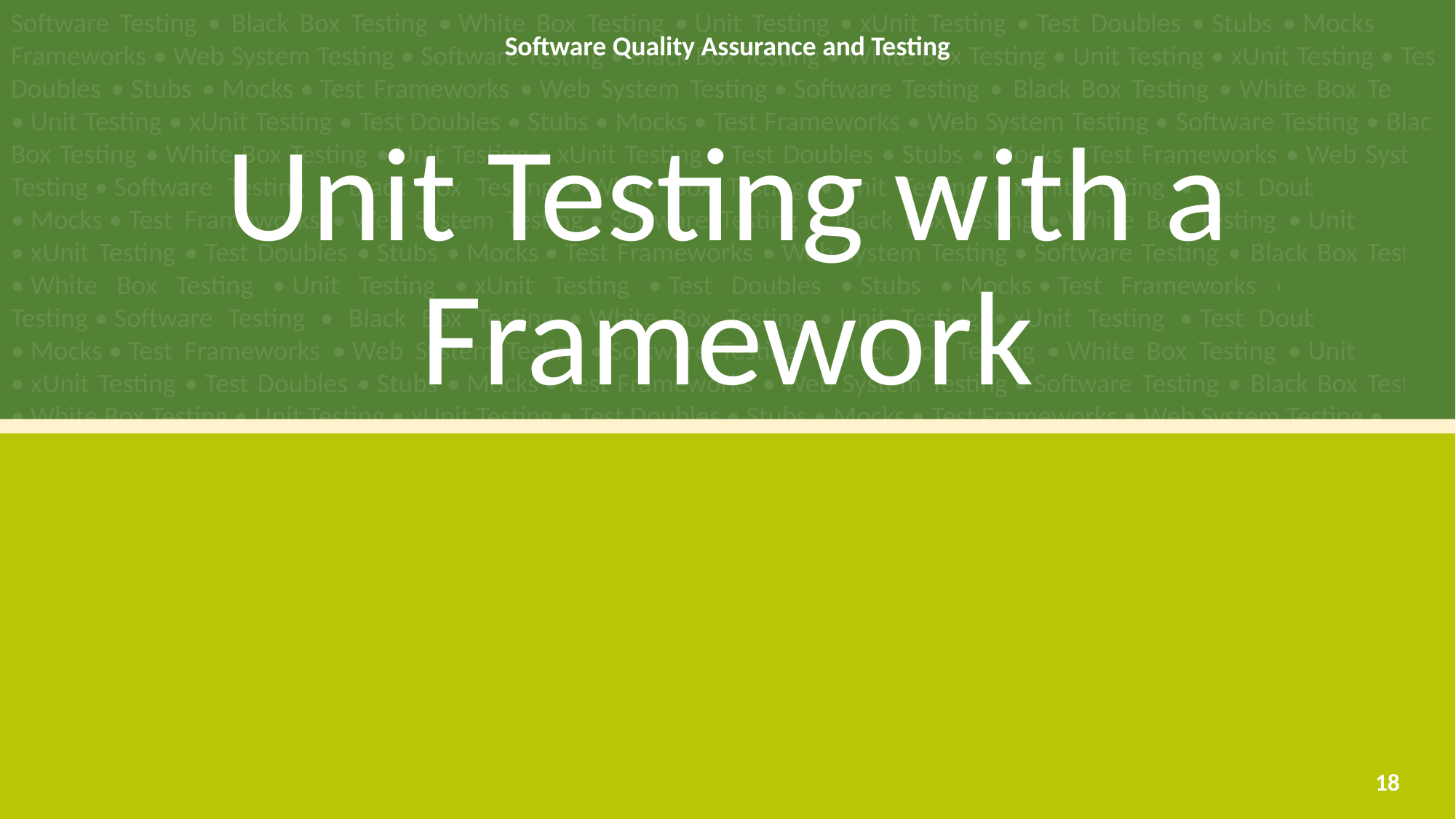

# Unit Testing with a Framework

18